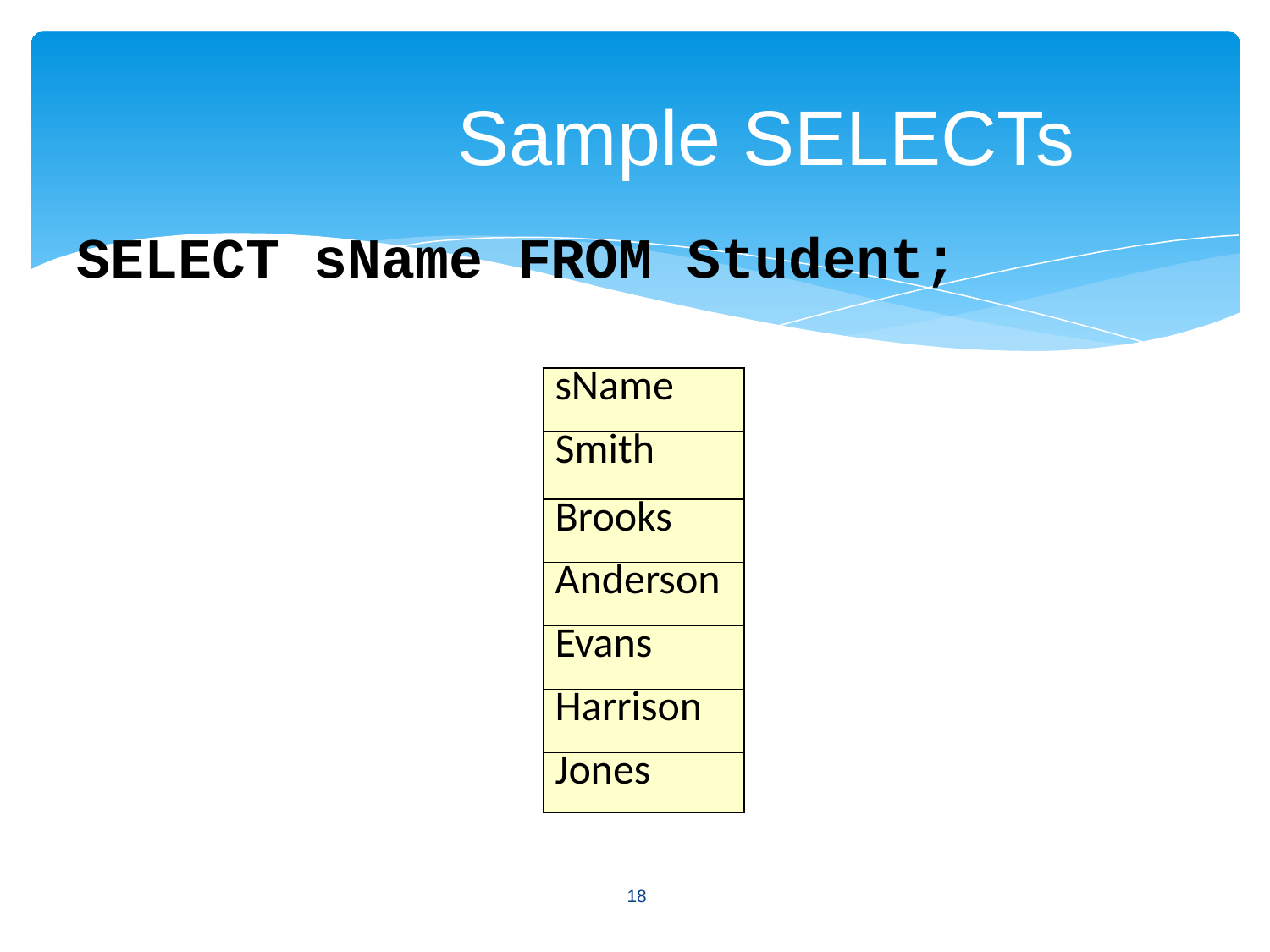

# Sample SELECTs
SELECT
sName
FROM
Student;
| sName |
| --- |
| Smith |
| Brooks |
| Anderson |
| Evans |
| Harrison |
| Jones |
18